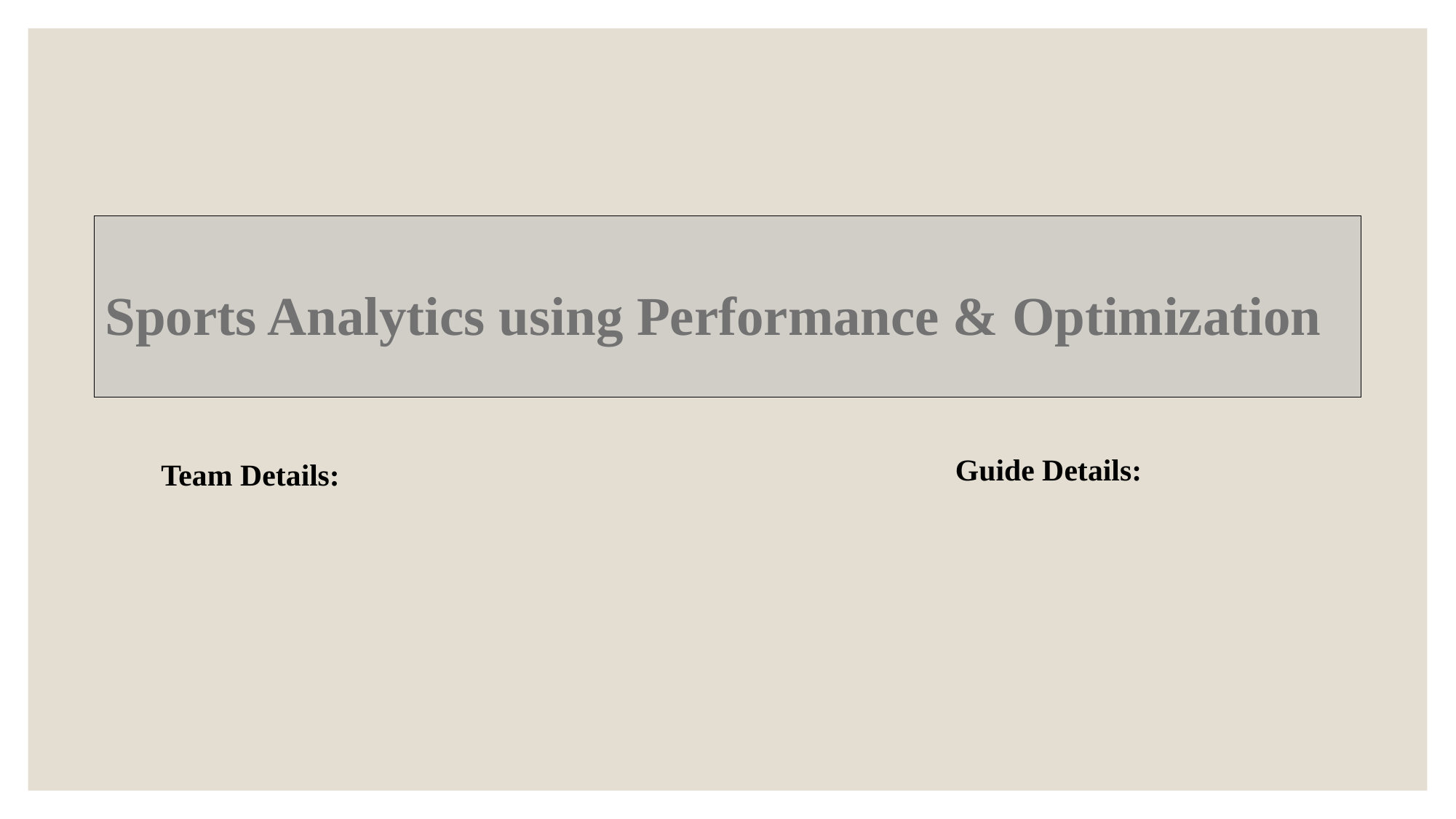

# Sports Analytics using Performance & Optimization

Guide Details:

Team Details: